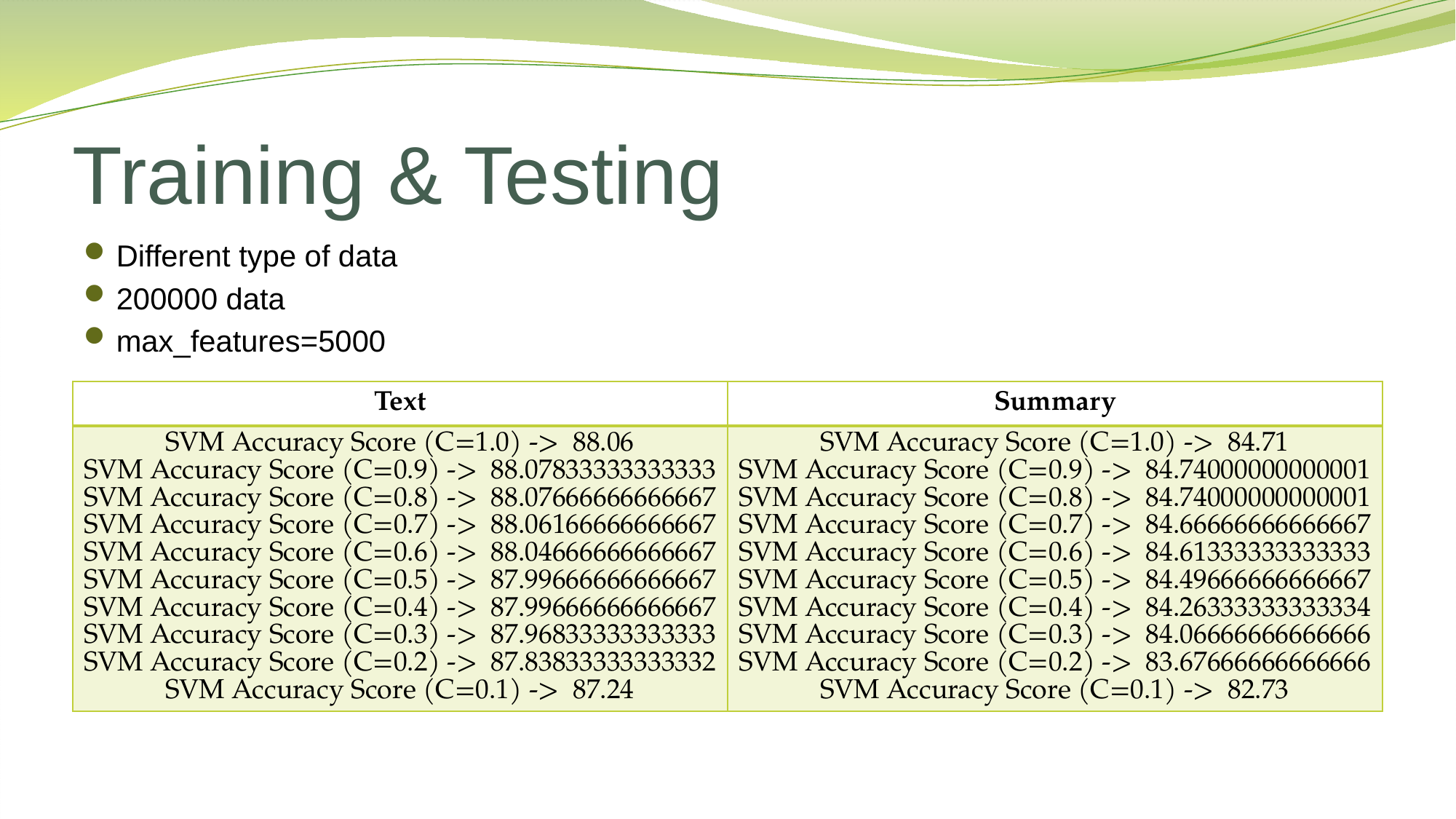

# Training & Testing
Different type of data
200000 data
max_features=5000

| Text | Summary |
| --- | --- |
| SVM Accuracy Score (C=1.0) -> 88.06 SVM Accuracy Score (C=0.9) -> 88.07833333333333 SVM Accuracy Score (C=0.8) -> 88.07666666666667 SVM Accuracy Score (C=0.7) -> 88.06166666666667 SVM Accuracy Score (C=0.6) -> 88.04666666666667 SVM Accuracy Score (C=0.5) -> 87.99666666666667 SVM Accuracy Score (C=0.4) -> 87.99666666666667 SVM Accuracy Score (C=0.3) -> 87.96833333333333 SVM Accuracy Score (C=0.2) -> 87.83833333333332 SVM Accuracy Score (C=0.1) -> 87.24 | SVM Accuracy Score (C=1.0) -> 84.71 SVM Accuracy Score (C=0.9) -> 84.74000000000001 SVM Accuracy Score (C=0.8) -> 84.74000000000001 SVM Accuracy Score (C=0.7) -> 84.66666666666667 SVM Accuracy Score (C=0.6) -> 84.61333333333333 SVM Accuracy Score (C=0.5) -> 84.49666666666667 SVM Accuracy Score (C=0.4) -> 84.26333333333334 SVM Accuracy Score (C=0.3) -> 84.06666666666666 SVM Accuracy Score (C=0.2) -> 83.67666666666666 SVM Accuracy Score (C=0.1) -> 82.73 |